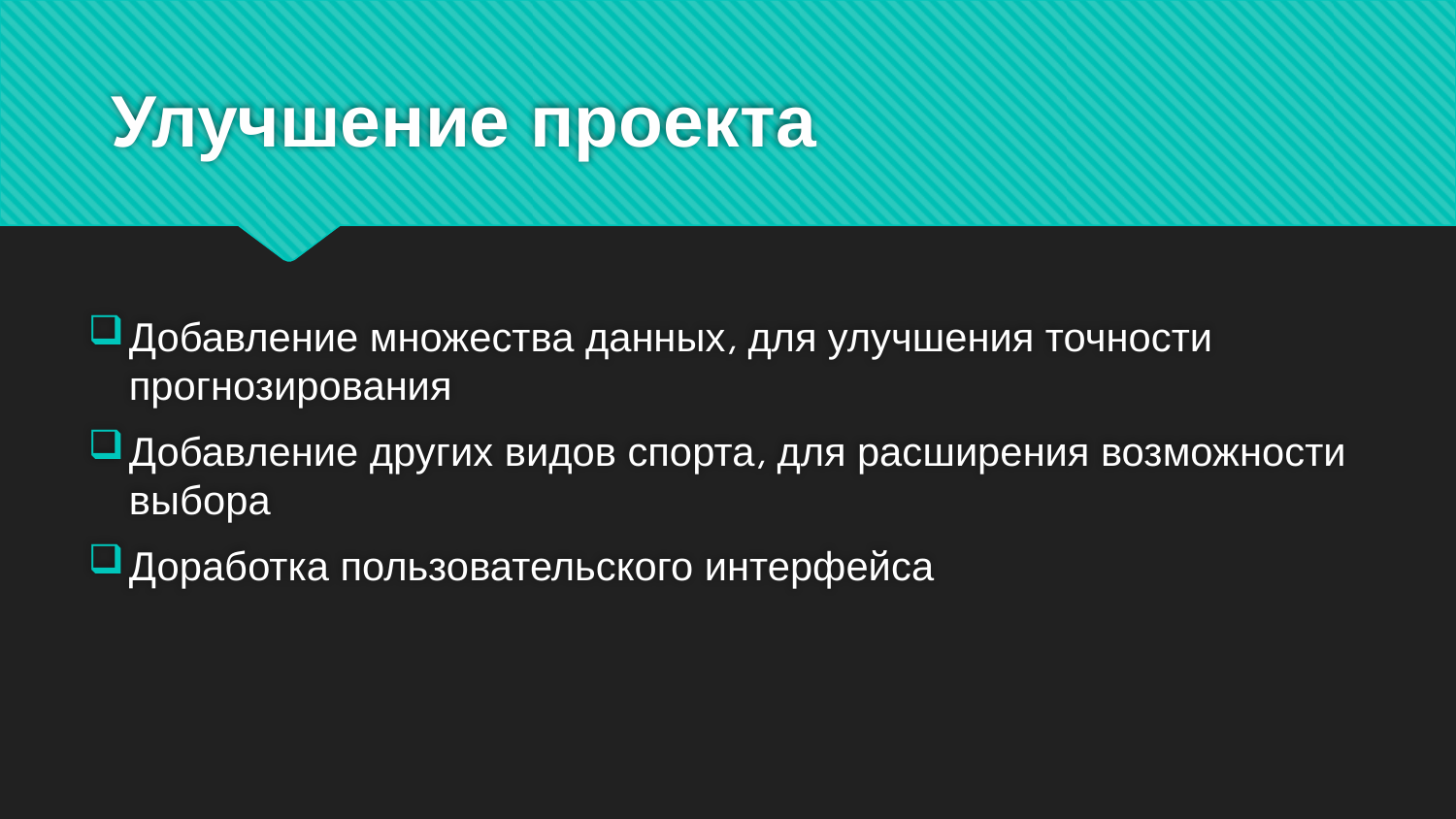

# Улучшение проекта
Добавление множества данных, для улучшения точности прогнозирования
Добавление других видов спорта, для расширения возможности выбора
Доработка пользовательского интерфейса